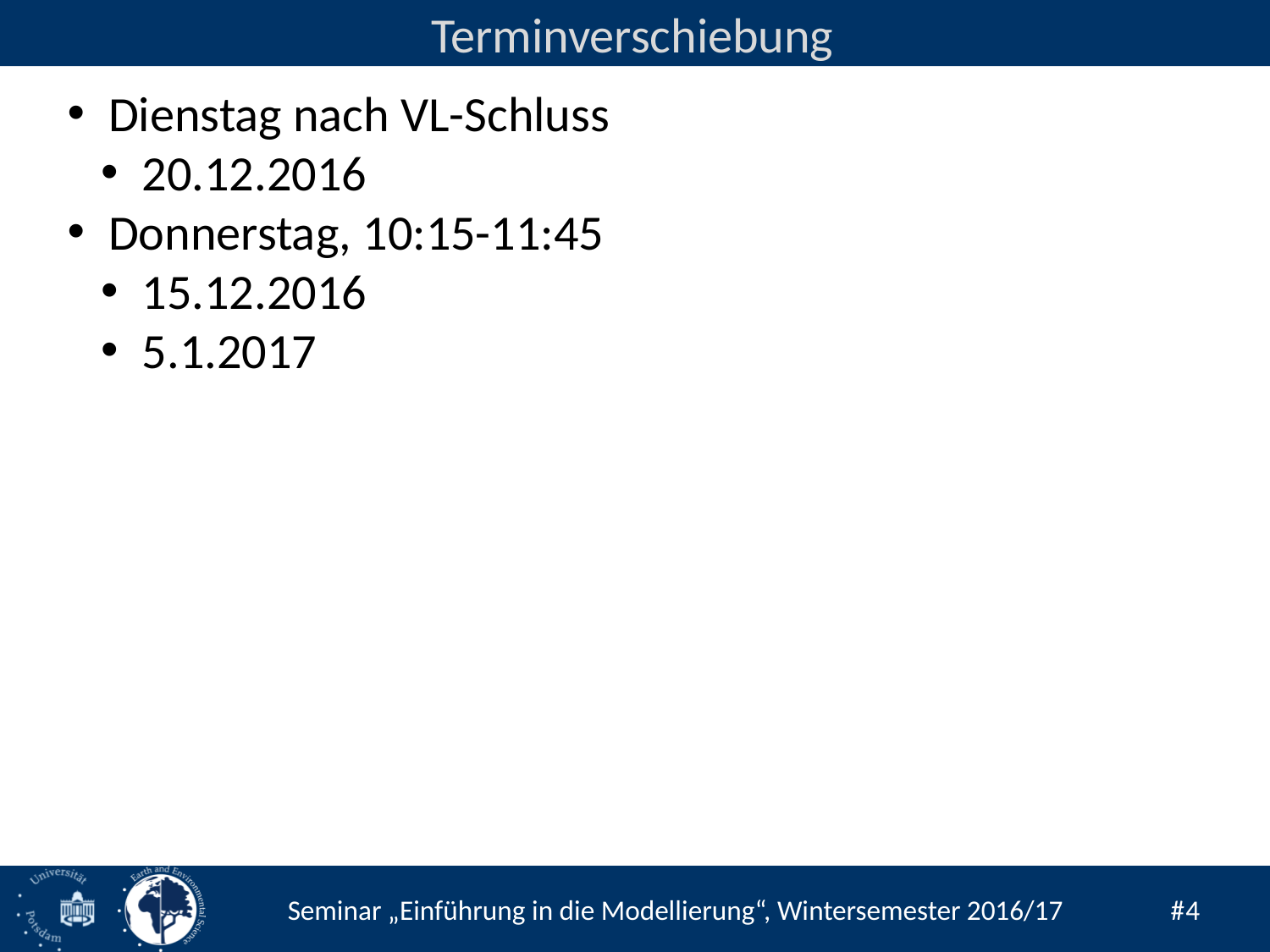

Terminverschiebung
 Dienstag nach VL-Schluss
 20.12.2016
 Donnerstag, 10:15-11:45
 15.12.2016
 5.1.2017